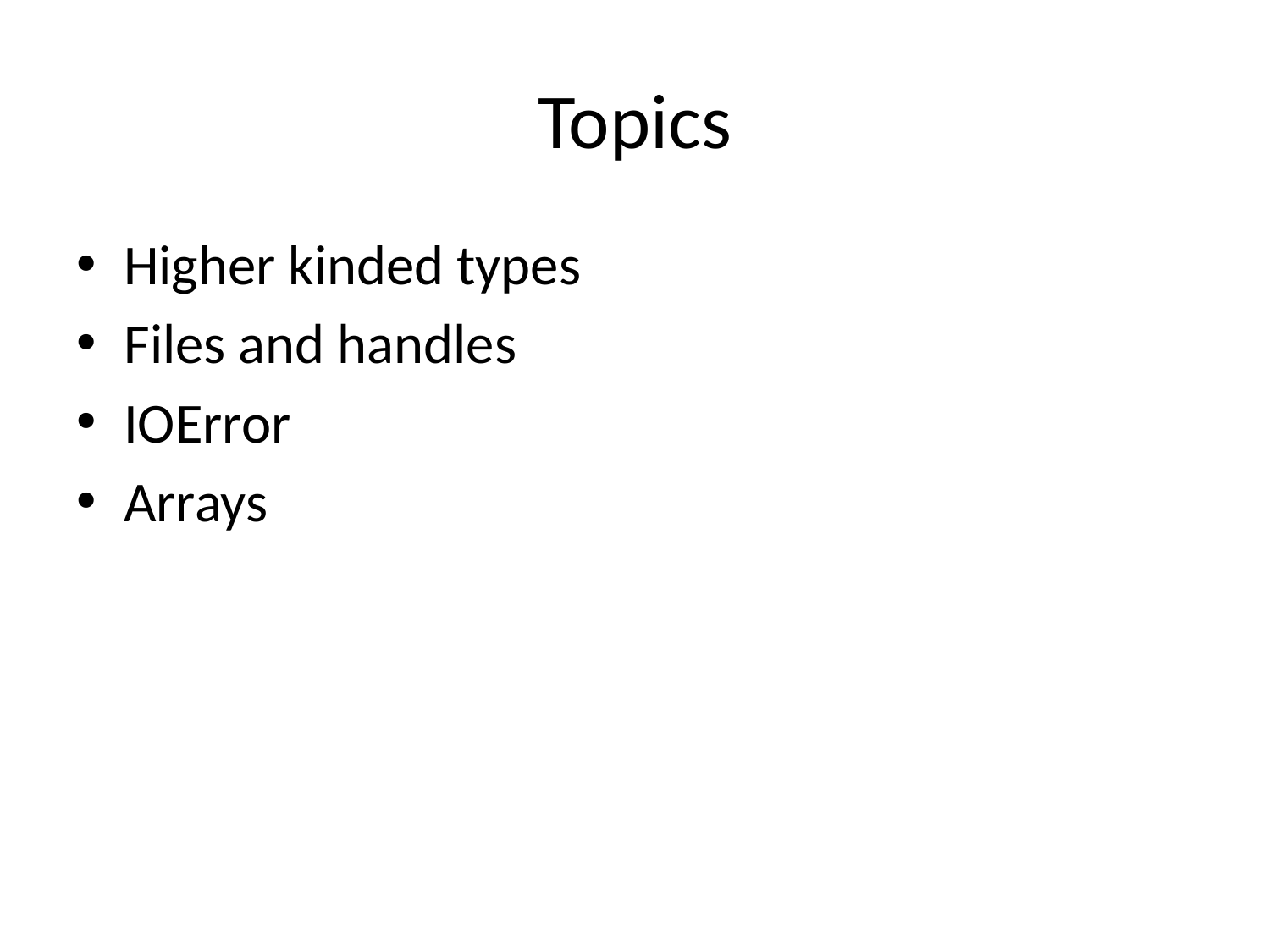

# Topics
Higher kinded types
Files and handles
IOError
Arrays